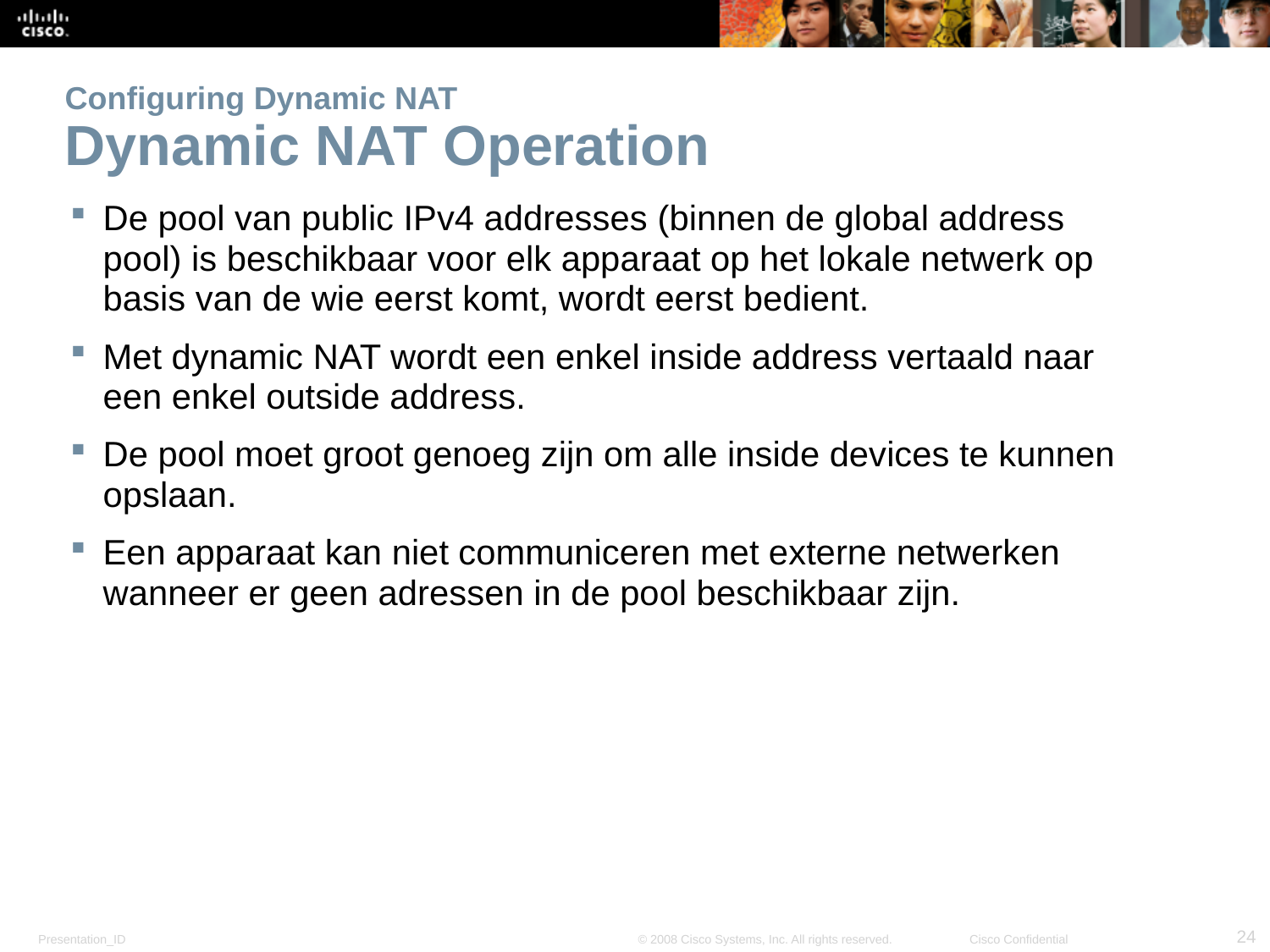

# Configuring Dynamic NAT Dynamic NAT Operation
De pool van public IPv4 addresses (binnen de global address pool) is beschikbaar voor elk apparaat op het lokale netwerk op basis van de wie eerst komt, wordt eerst bedient.
Met dynamic NAT wordt een enkel inside address vertaald naar een enkel outside address.
De pool moet groot genoeg zijn om alle inside devices te kunnen opslaan.
Een apparaat kan niet communiceren met externe netwerken wanneer er geen adressen in de pool beschikbaar zijn.